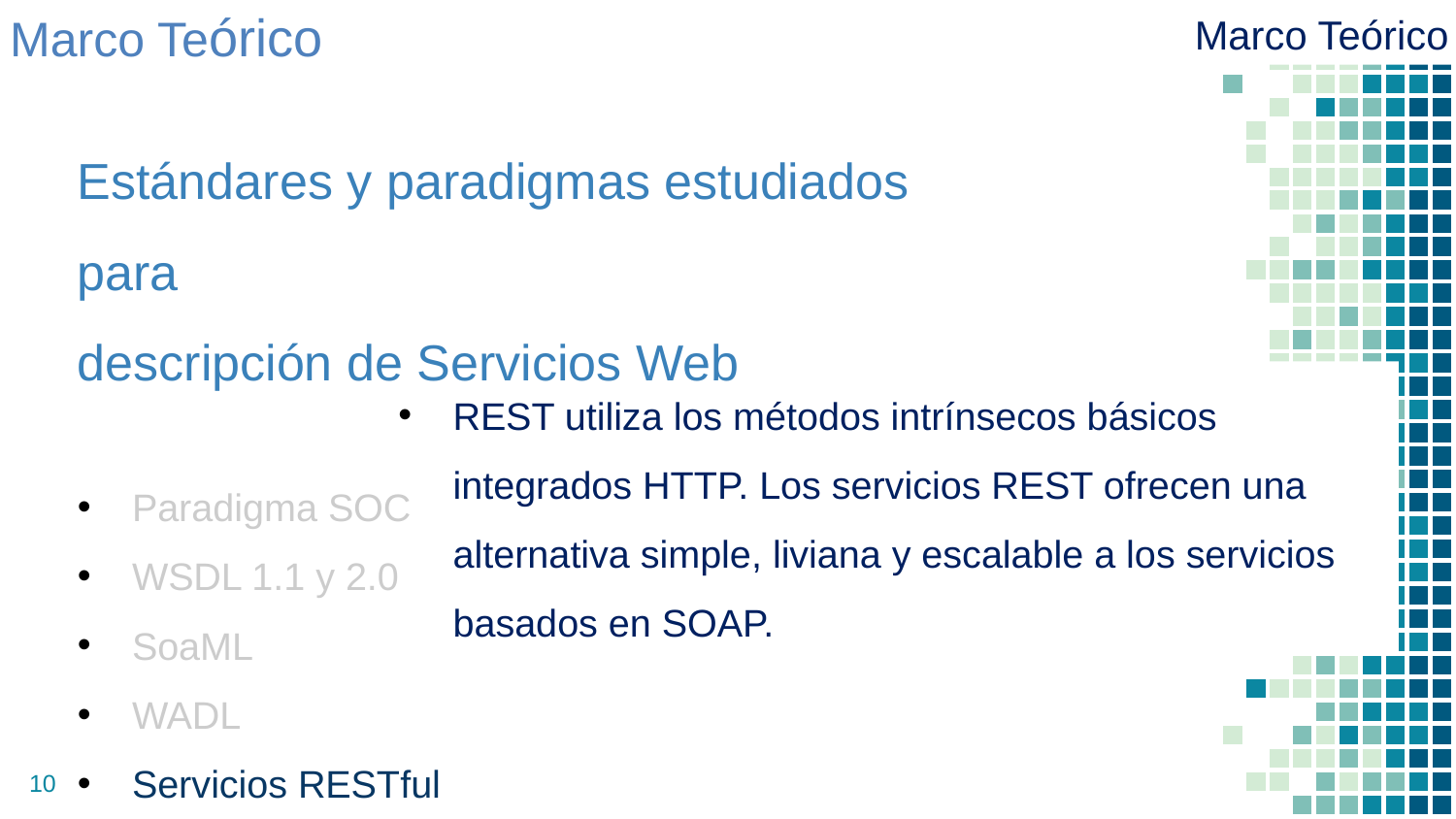

Marco Teórico
Marco Teórico
Estándares y paradigmas estudiados para
descripción de Servicios Web

Paradigma SOC
WSDL 1.1 y 2.0
SoaML
WADL
Servicios RESTful

REST utiliza los métodos intrínsecos básicos integrados HTTP. Los servicios REST ofrecen una alternativa simple, liviana y escalable a los servicios basados en SOAP.
10